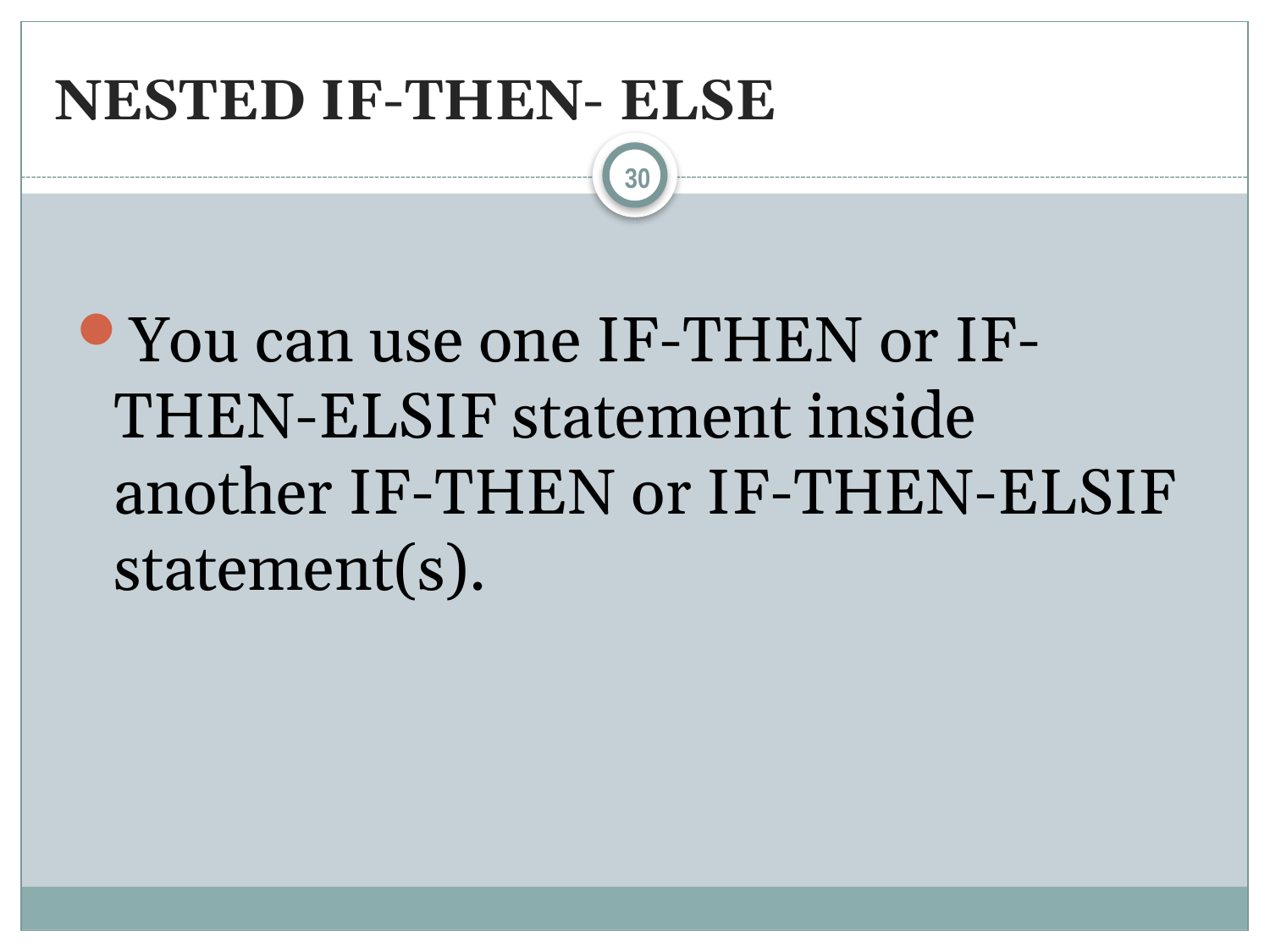

# NESTED IF-THEN- ELSE
30

You can use one IF-THEN or IF-THEN-ELSIF statement inside another IF-THEN or IF-THEN-ELSIF statement(s).